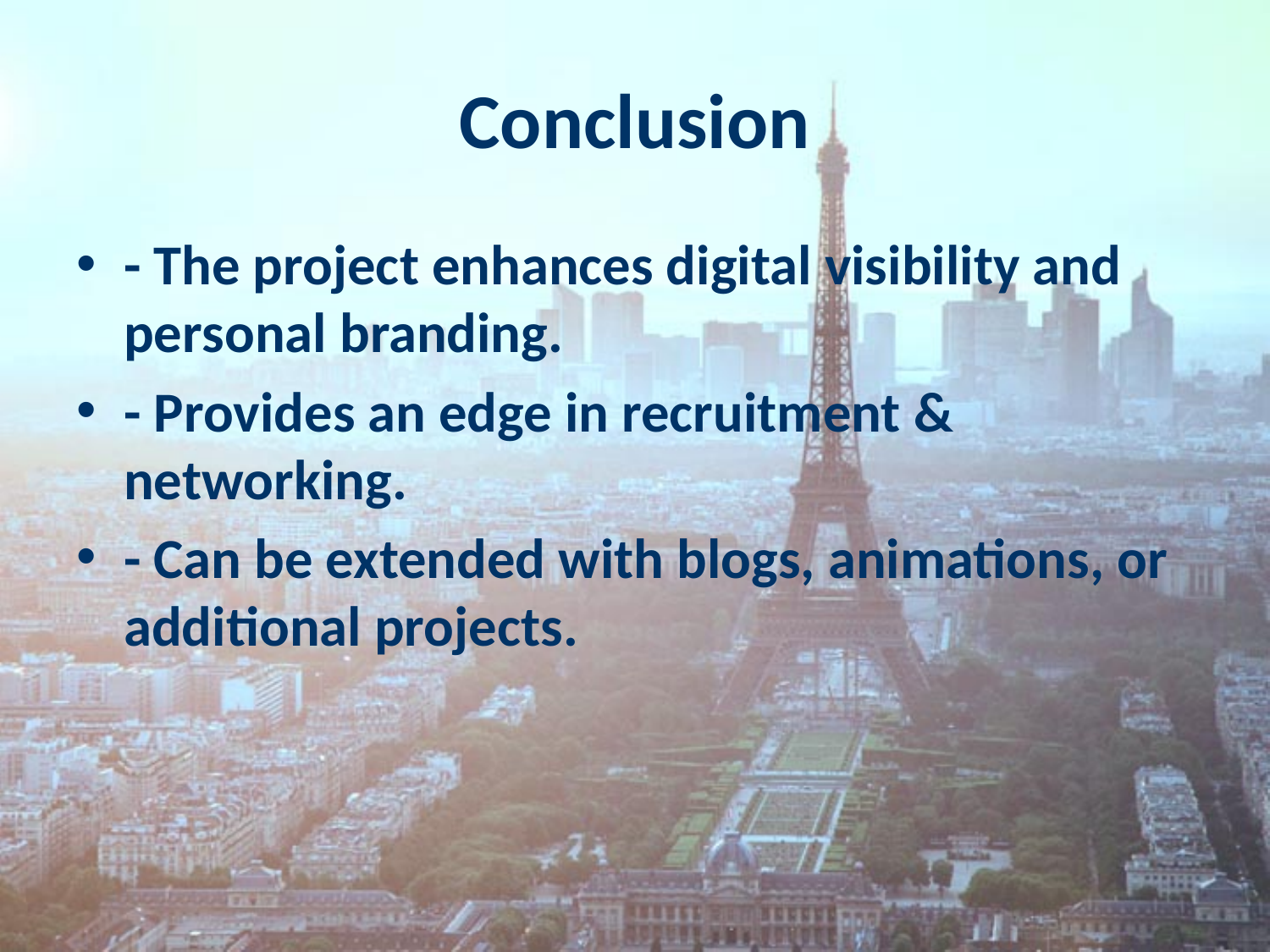

# Conclusion
- The project enhances digital visibility and personal branding.
- Provides an edge in recruitment & networking.
- Can be extended with blogs, animations, or additional projects.